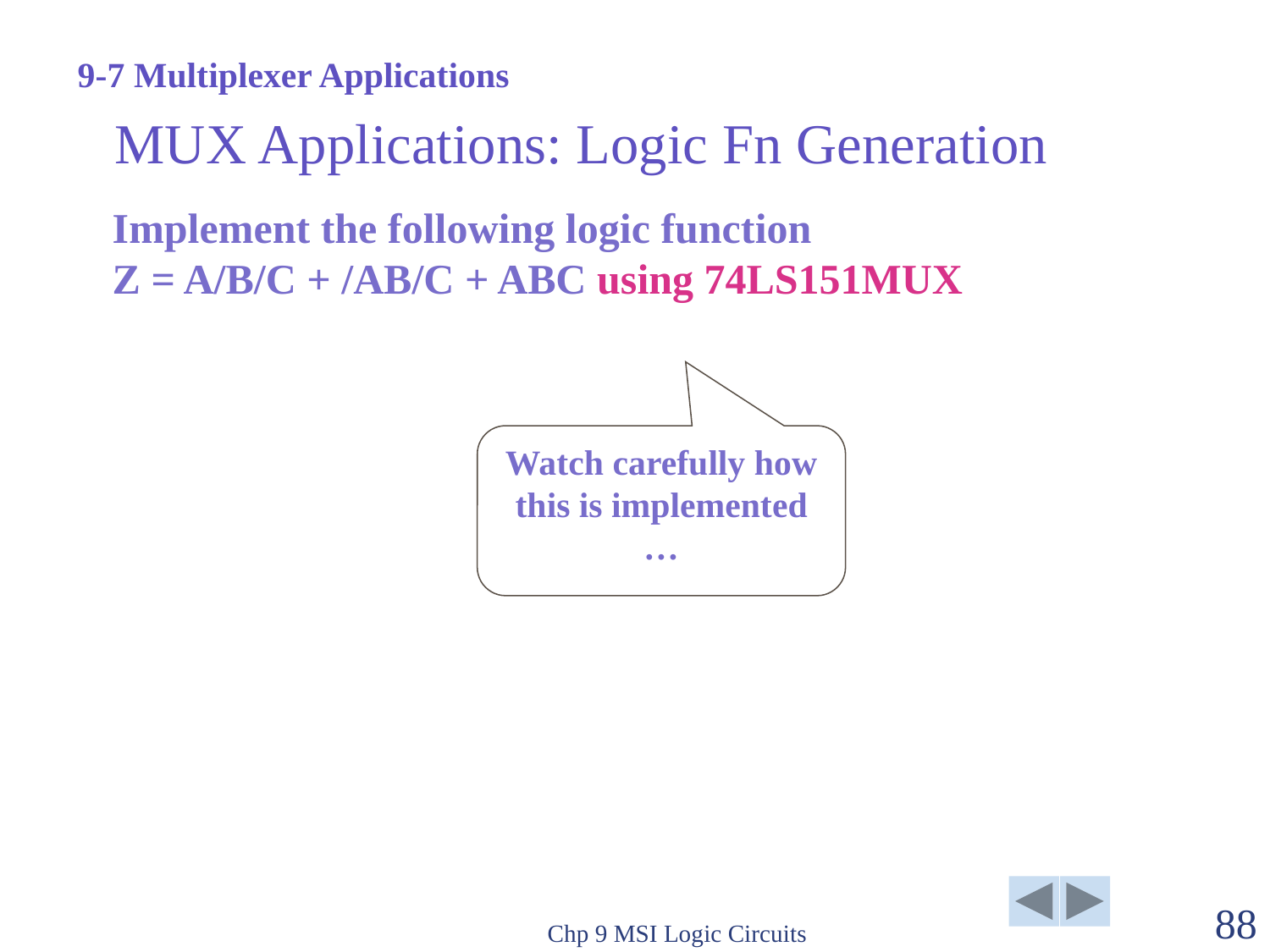

9-7 Multiplexer Applications
# MUX Applications: Logic Fn Generation
Implement the following logic function
Z = A/B/C + /AB/C + ABC using 74LS151MUX
Watch carefully how this is implemented …
Chp 9 MSI Logic Circuits
88